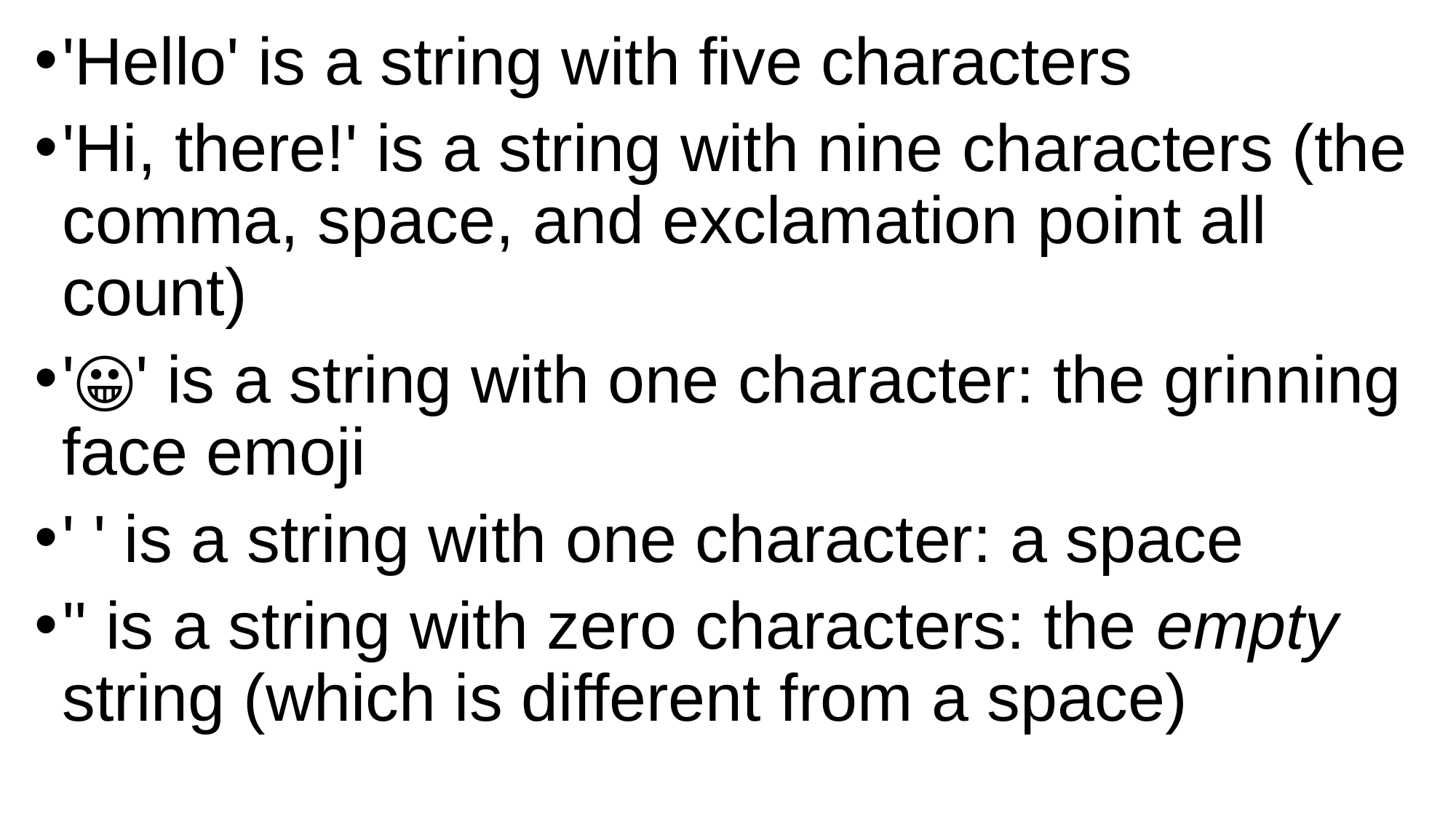

'Hello' is a string with five characters
'Hi, there!' is a string with nine characters (the comma, space, and exclamation point all count)
'😀' is a string with one character: the grinning face emoji
' ' is a string with one character: a space
'' is a string with zero characters: the empty string (which is different from a space)